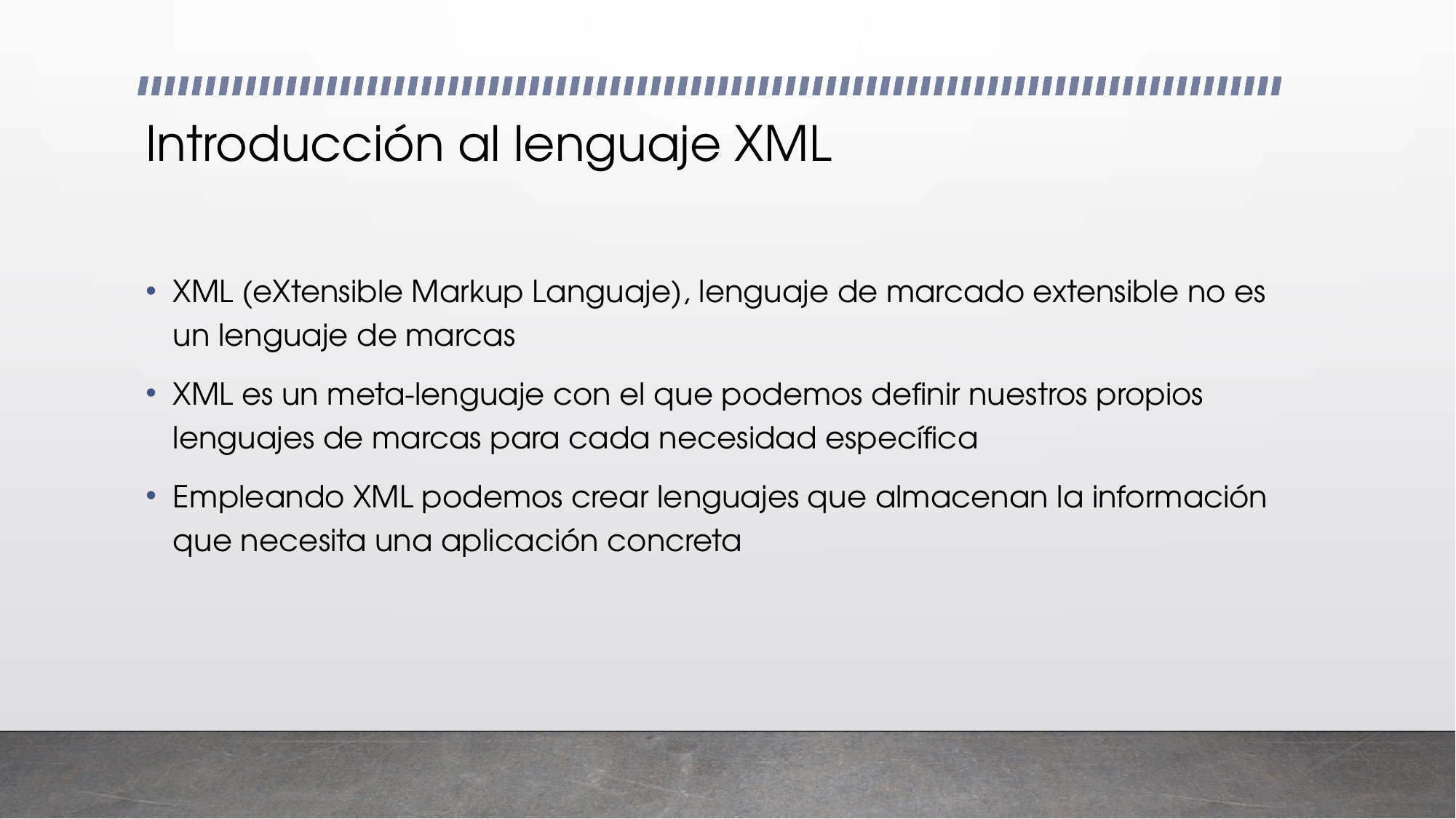

# Introducción al lenguaje XML
XML (eXtensible Markup Languaje), lenguaje de marcado extensible no es un lenguaje de marcas
XML es un meta-lenguaje con el que podemos definir nuestros propios lenguajes de marcas para cada necesidad específica
Empleando XML podemos crear lenguajes que almacenan la información que necesita una aplicación concreta